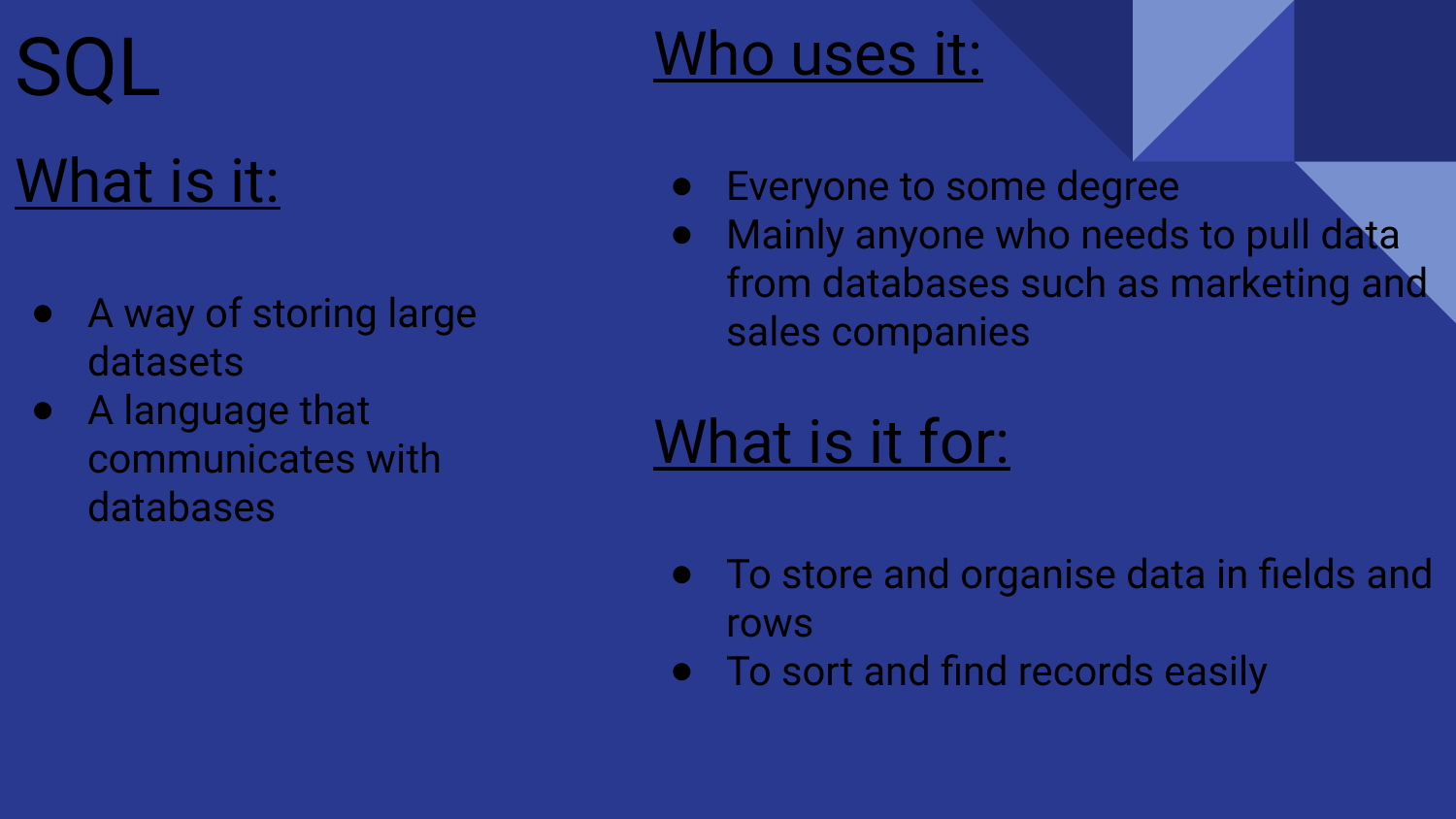

SQL
Who uses it:

Everyone to some degree
Mainly anyone who needs to pull data from databases such as marketing and sales companies

What is it for:

To store and organise data in fields and rows
To sort and find records easily
What is it:

A way of storing large datasets
A language that communicates with databases